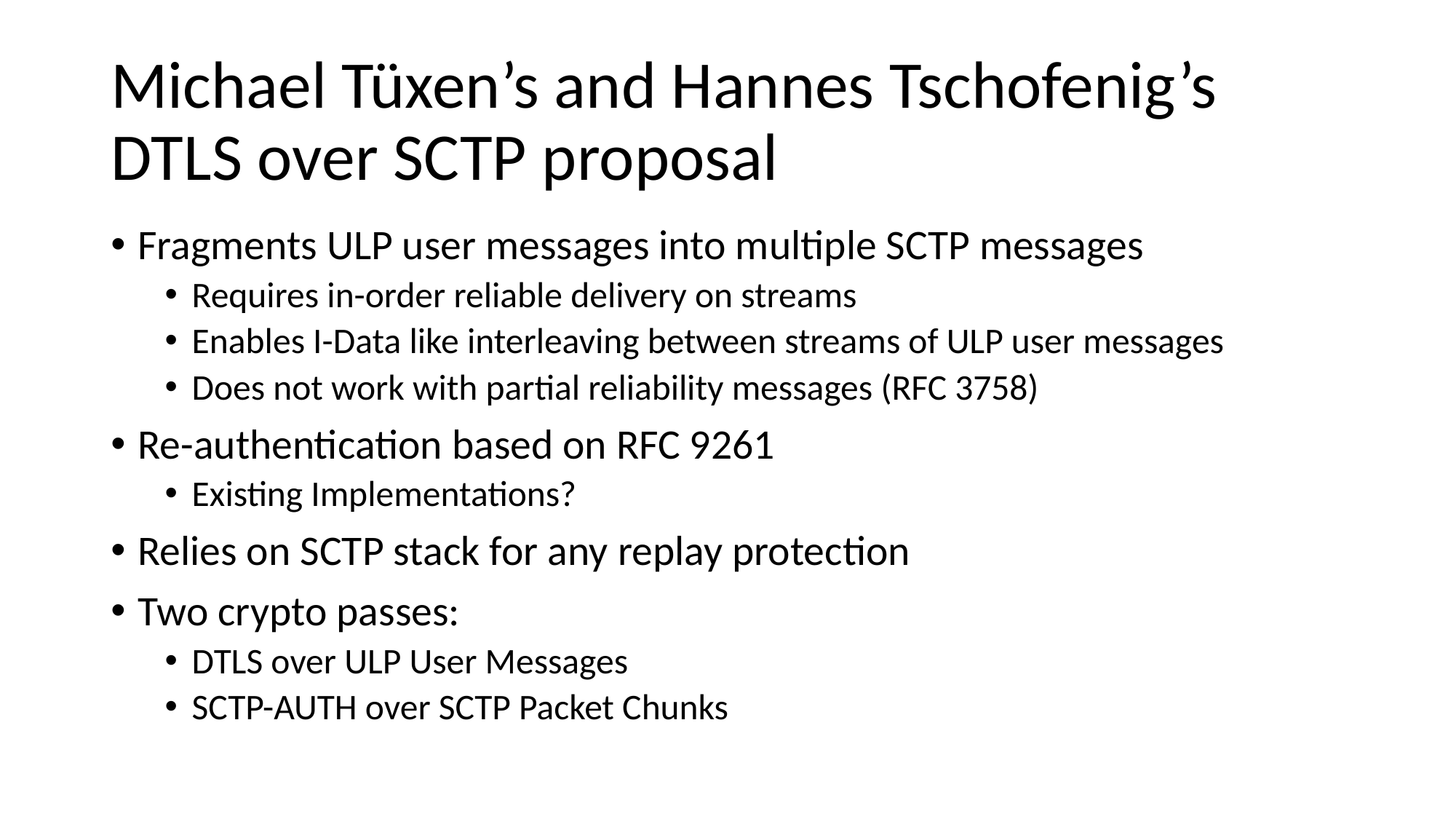

# Michael Tüxen’s and Hannes Tschofenig’s DTLS over SCTP proposal
Fragments ULP user messages into multiple SCTP messages
Requires in-order reliable delivery on streams
Enables I-Data like interleaving between streams of ULP user messages
Does not work with partial reliability messages (RFC 3758)
Re-authentication based on RFC 9261
Existing Implementations?
Relies on SCTP stack for any replay protection
Two crypto passes:
DTLS over ULP User Messages
SCTP-AUTH over SCTP Packet Chunks